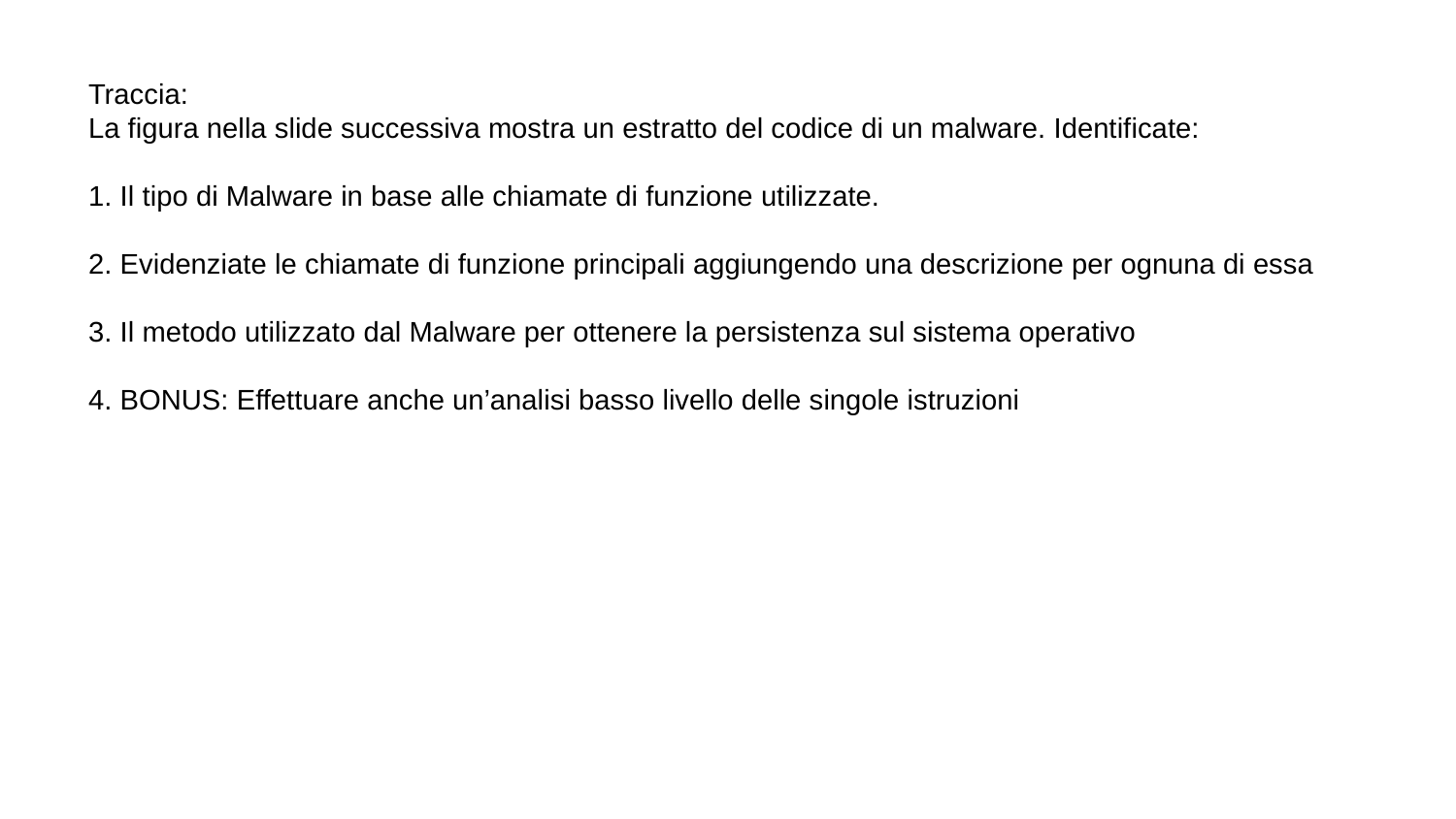

Traccia:
La figura nella slide successiva mostra un estratto del codice di un malware. Identificate:

1. Il tipo di Malware in base alle chiamate di funzione utilizzate.

2. Evidenziate le chiamate di funzione principali aggiungendo una descrizione per ognuna di essa

3. Il metodo utilizzato dal Malware per ottenere la persistenza sul sistema operativo

4. BONUS: Effettuare anche un’analisi basso livello delle singole istruzioni